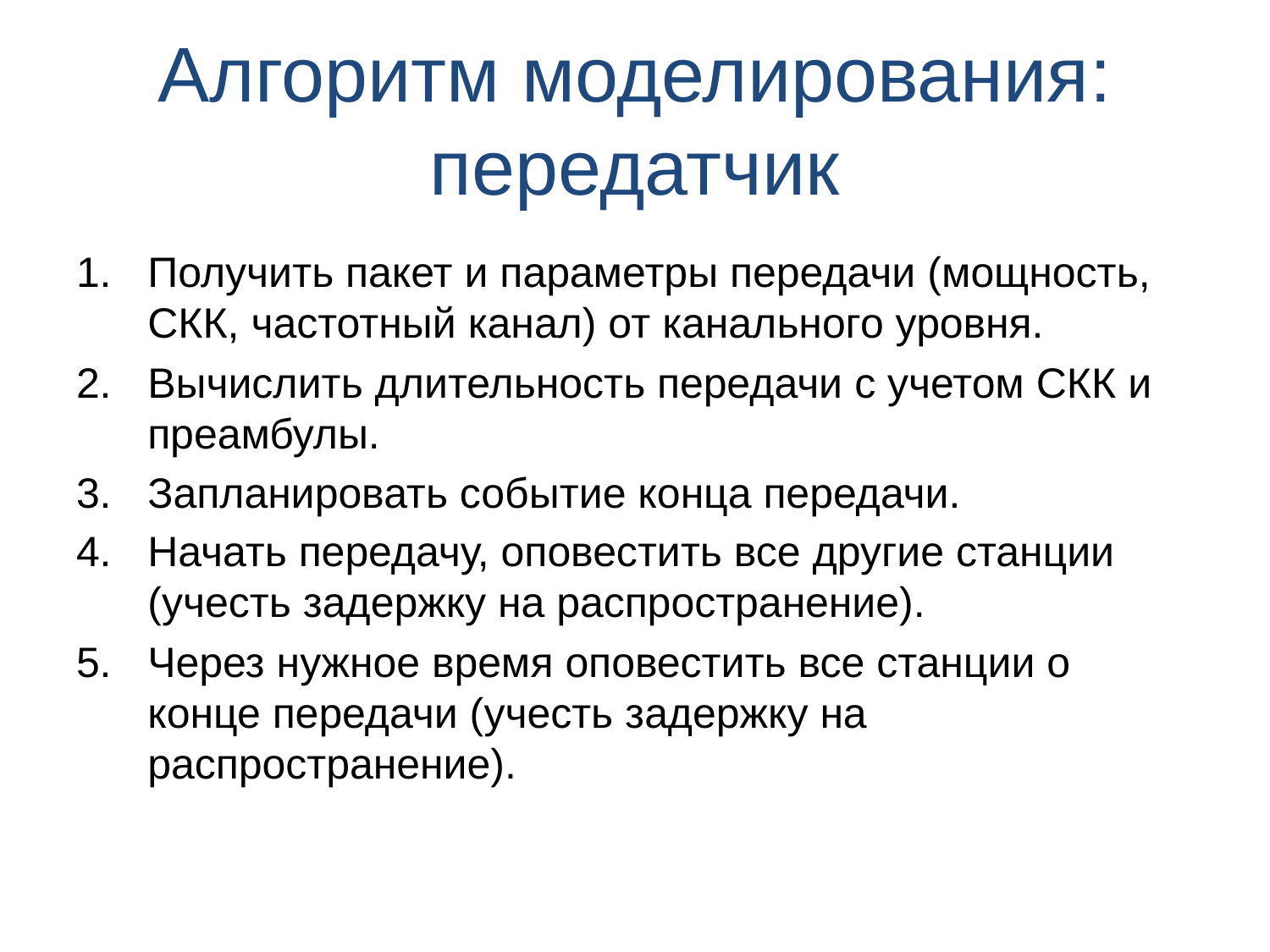

# Алгоритм моделирования: передатчик
Получить пакет и параметры передачи (мощность, СКК, частотный канал) от канального уровня.
Вычислить длительность передачи с учетом СКК и преамбулы.
Запланировать событие конца передачи.
Начать передачу, оповестить все другие станции (учесть задержку на распространение).
Через нужное время оповестить все станции о конце передачи (учесть задержку на распространение).